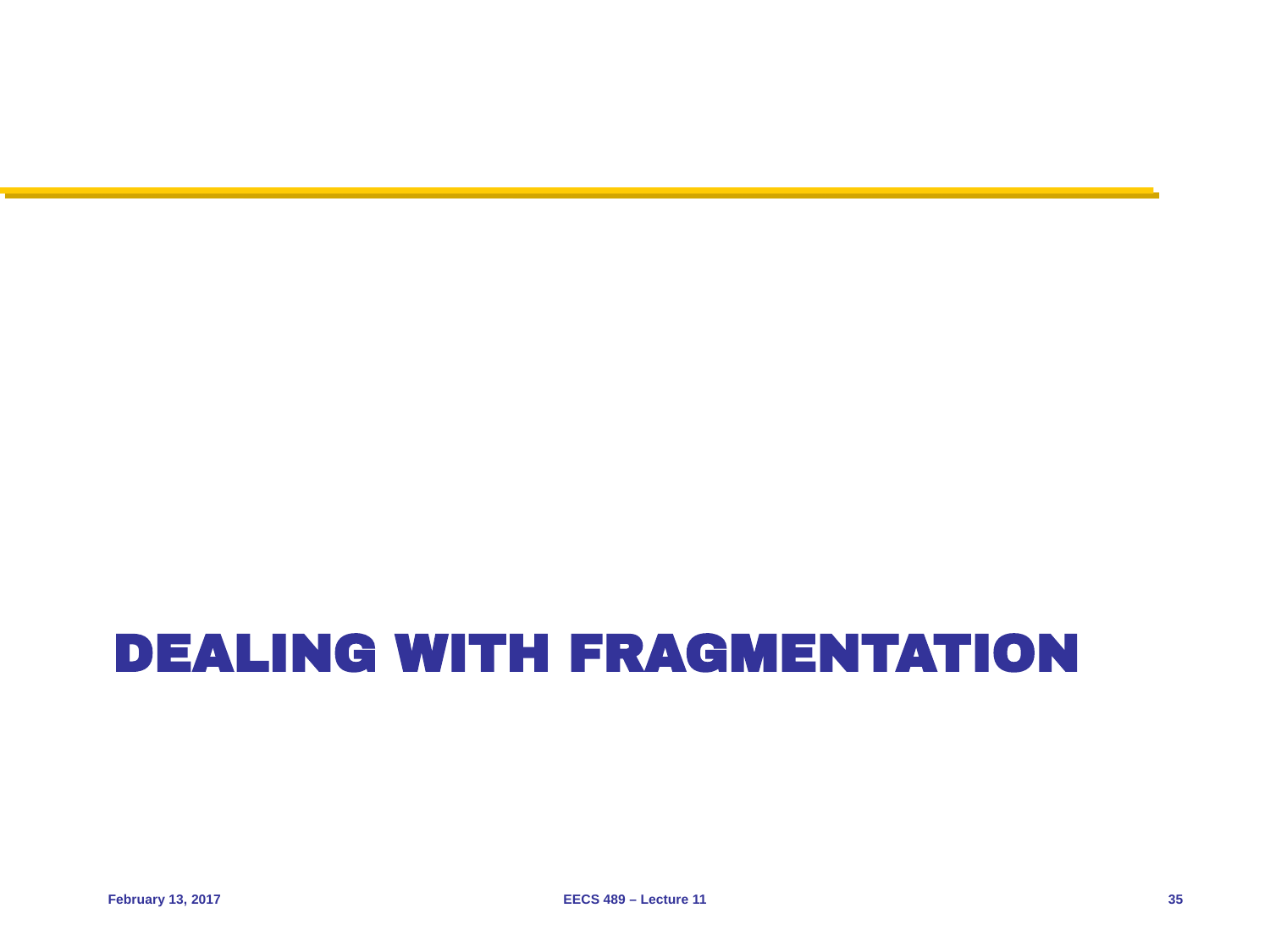

# Dealing with fragmentation
February 13, 2017
EECS 489 – Lecture 11
35